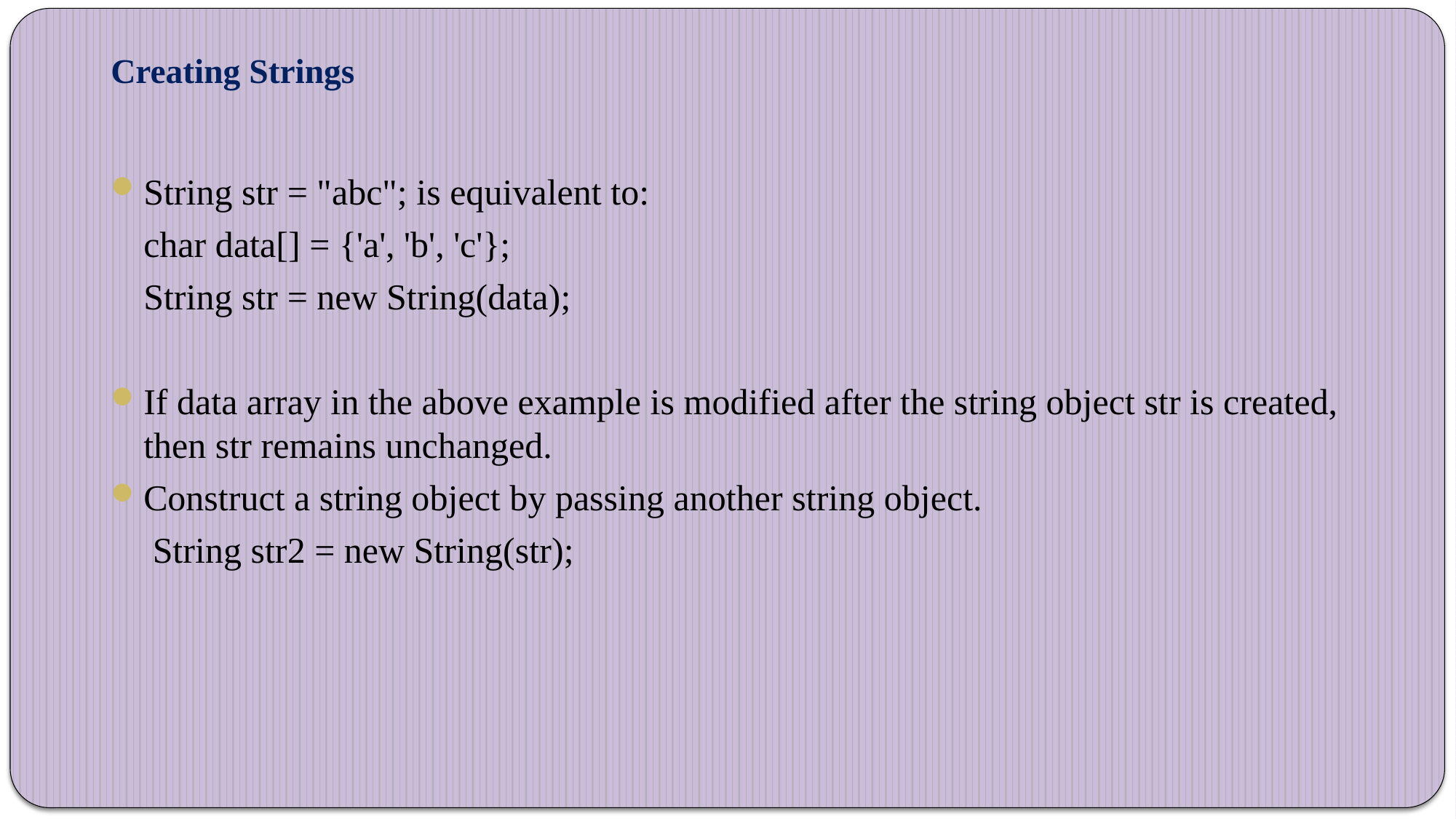

# Creating Strings
String str = "abc"; is equivalent to:
	char data[] = {'a', 'b', 'c'};
	String str = new String(data);

If data array in the above example is modified after the string object str is created, then str remains unchanged.
Construct a string object by passing another string object.
	 String str2 = new String(str);